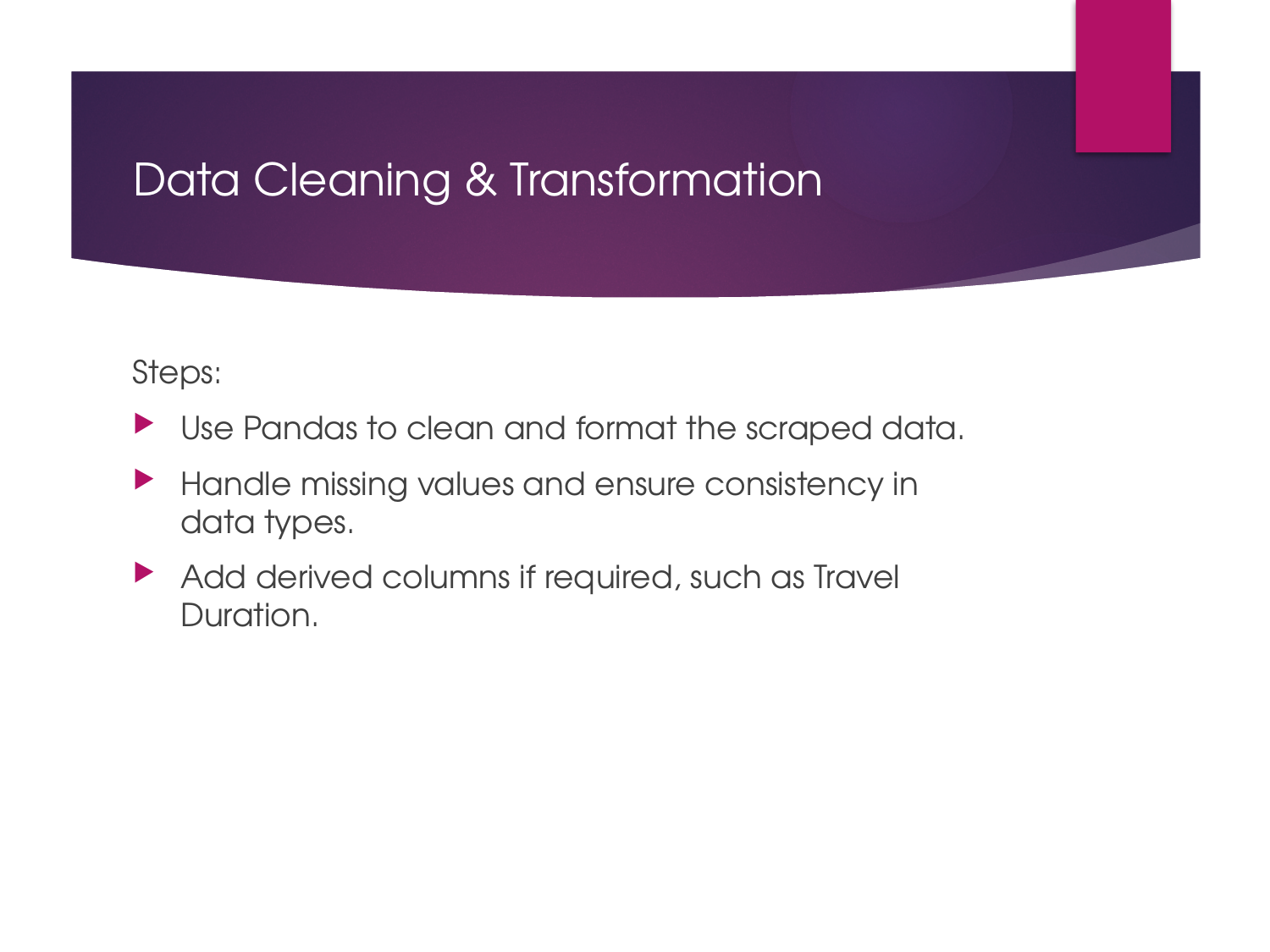

# Data Cleaning & Transformation
Steps:
Use Pandas to clean and format the scraped data.
Handle missing values and ensure consistency in data types.
Add derived columns if required, such as Travel Duration.